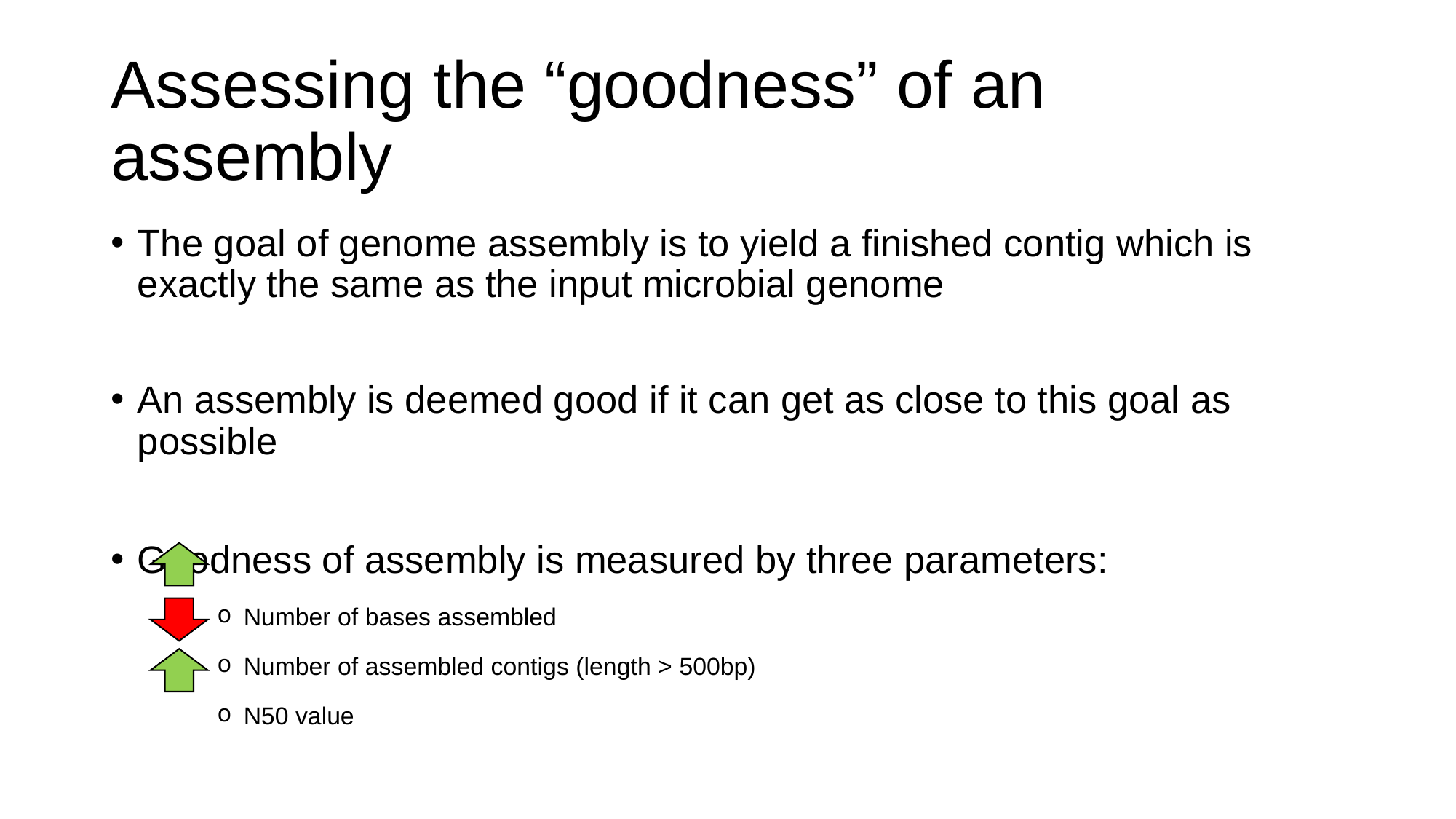

# Assessing the “goodness” of an assembly
The goal of genome assembly is to yield a finished contig which is exactly the same as the input microbial genome

An assembly is deemed good if it can get as close to this goal as possible

Goodness of assembly is measured by three parameters:
Number of bases assembled
Number of assembled contigs (length > 500bp)
N50 value